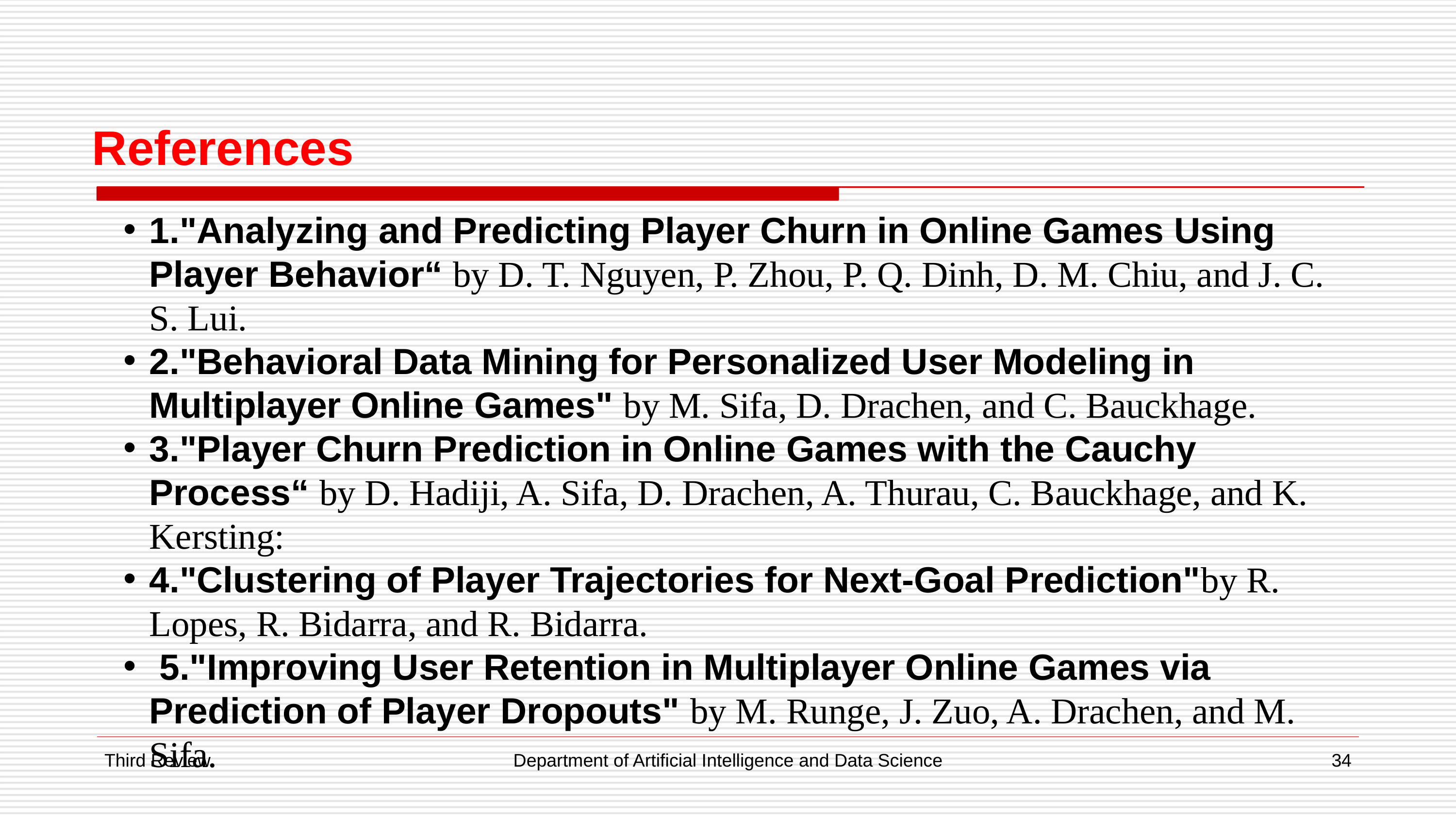

References

1."Analyzing and Predicting Player Churn in Online Games Using Player Behavior“ by D. T. Nguyen, P. Zhou, P. Q. Dinh, D. M. Chiu, and J. C. S. Lui.
2."Behavioral Data Mining for Personalized User Modeling in Multiplayer Online Games" by M. Sifa, D. Drachen, and C. Bauckhage.
3."Player Churn Prediction in Online Games with the Cauchy Process“ by D. Hadiji, A. Sifa, D. Drachen, A. Thurau, C. Bauckhage, and K. Kersting:
4."Clustering of Player Trajectories for Next-Goal Prediction"by R. Lopes, R. Bidarra, and R. Bidarra.
 5."Improving User Retention in Multiplayer Online Games via Prediction of Player Dropouts" by M. Runge, J. Zuo, A. Drachen, and M. Sifa.

Third Review
Department of Artificial Intelligence and Data Science
34